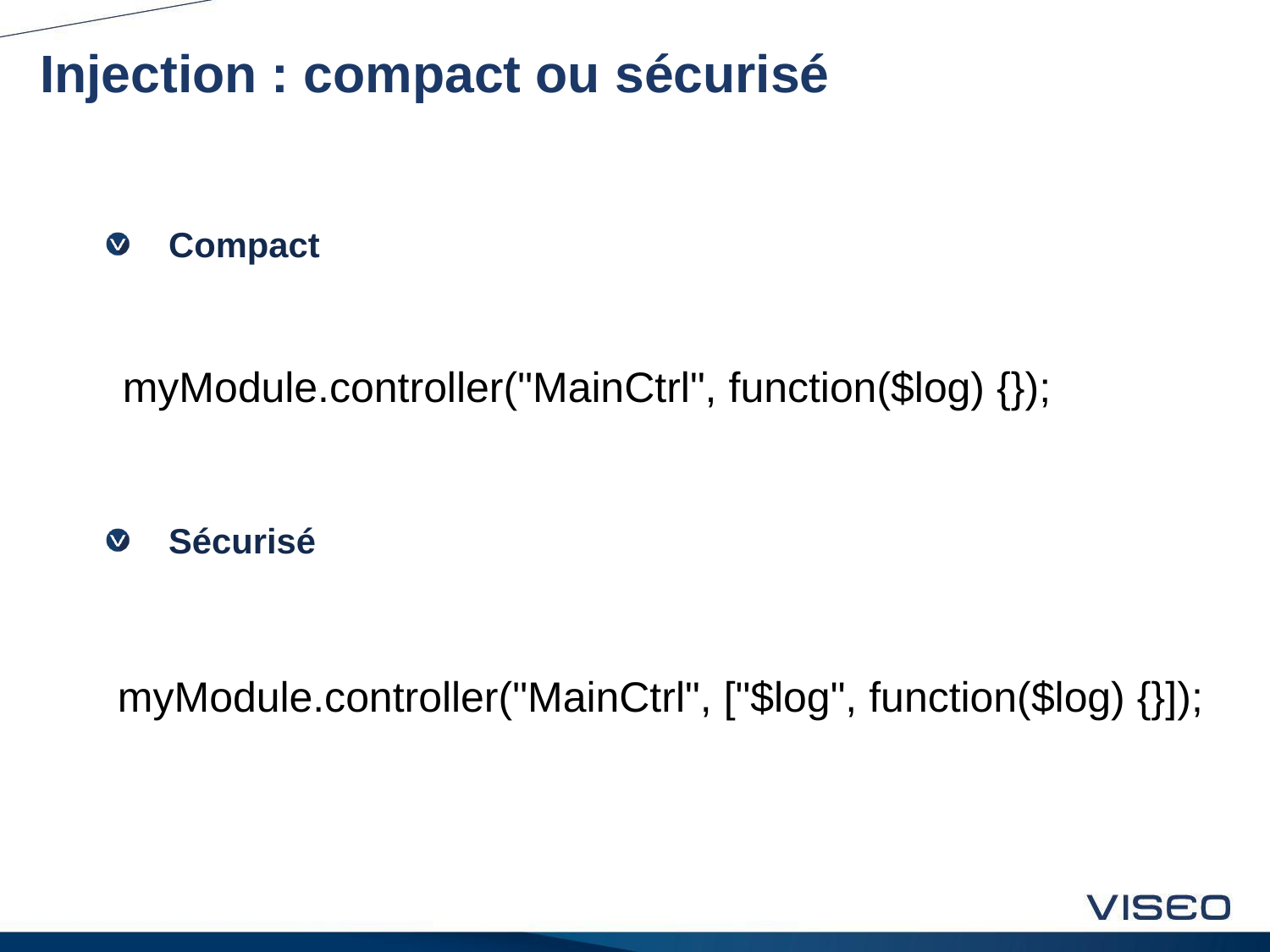

# Injection : compact ou sécurisé
Compact

Sécurisé
myModule.controller("MainCtrl", function($log) {});
myModule.controller("MainCtrl", ["$log", function($log) {}]);